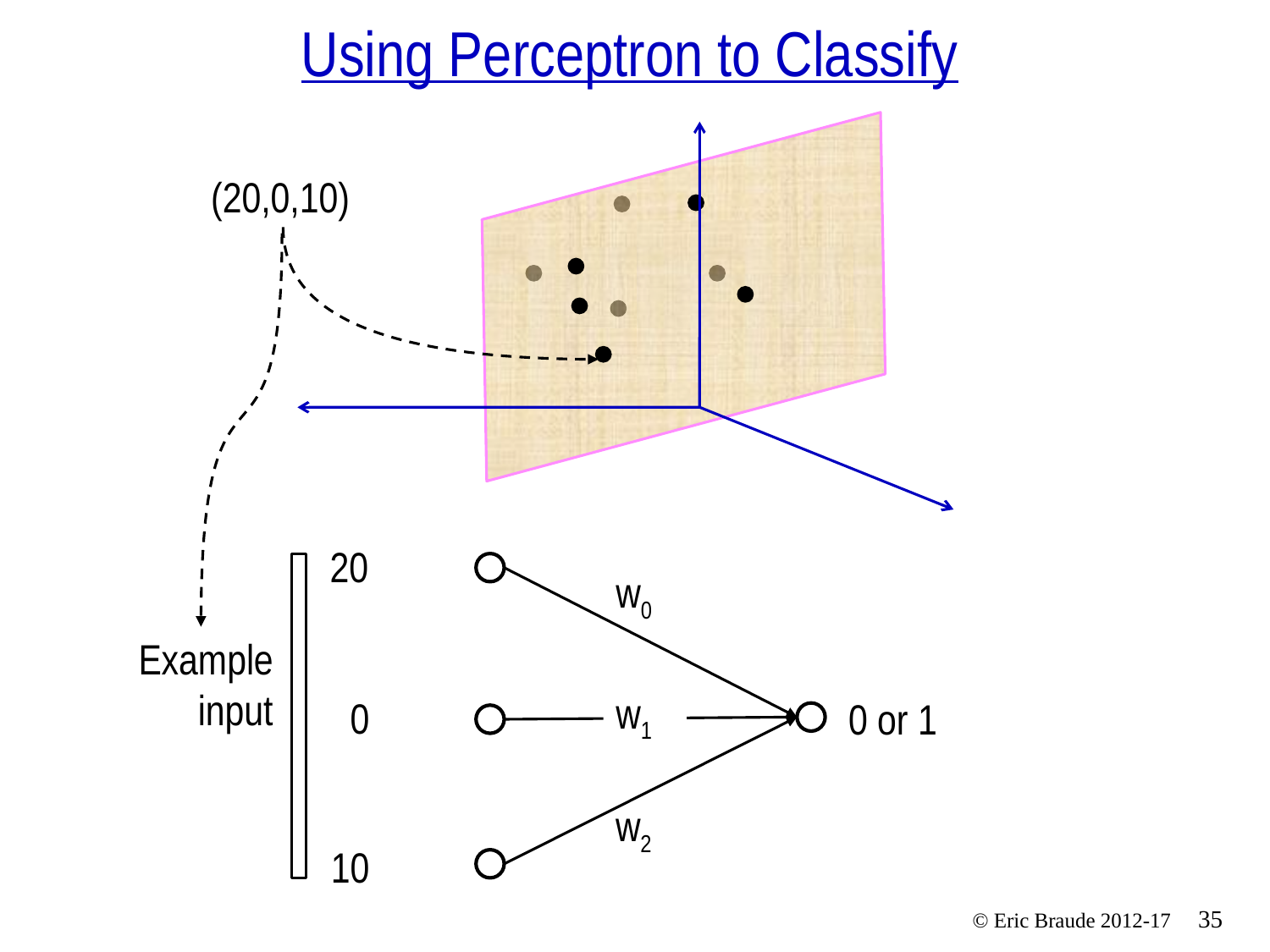

# Using Perceptron to Classify

(20,0,10)

20

w0
Example
input
w1
0
0 or 1

w2
10